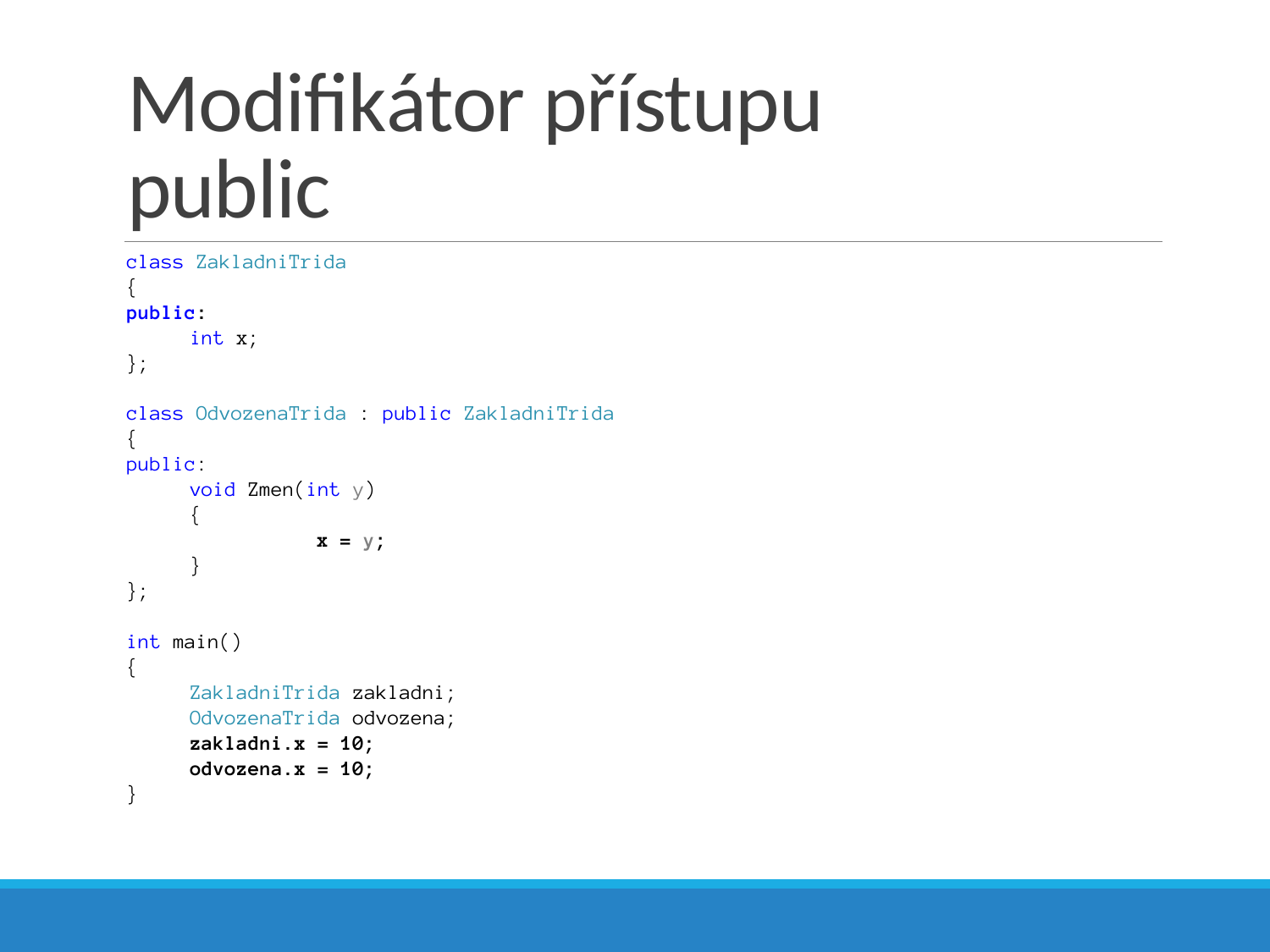

# Modifikátor přístupu public
class ZakladniTrida
{
public:
int x;
};

class OdvozenaTrida : public ZakladniTrida
{
public:
void Zmen(int y)
{
	x = y;
}
};

int main()
{
ZakladniTrida zakladni;
OdvozenaTrida odvozena;
zakladni.x = 10;
odvozena.x = 10;
}